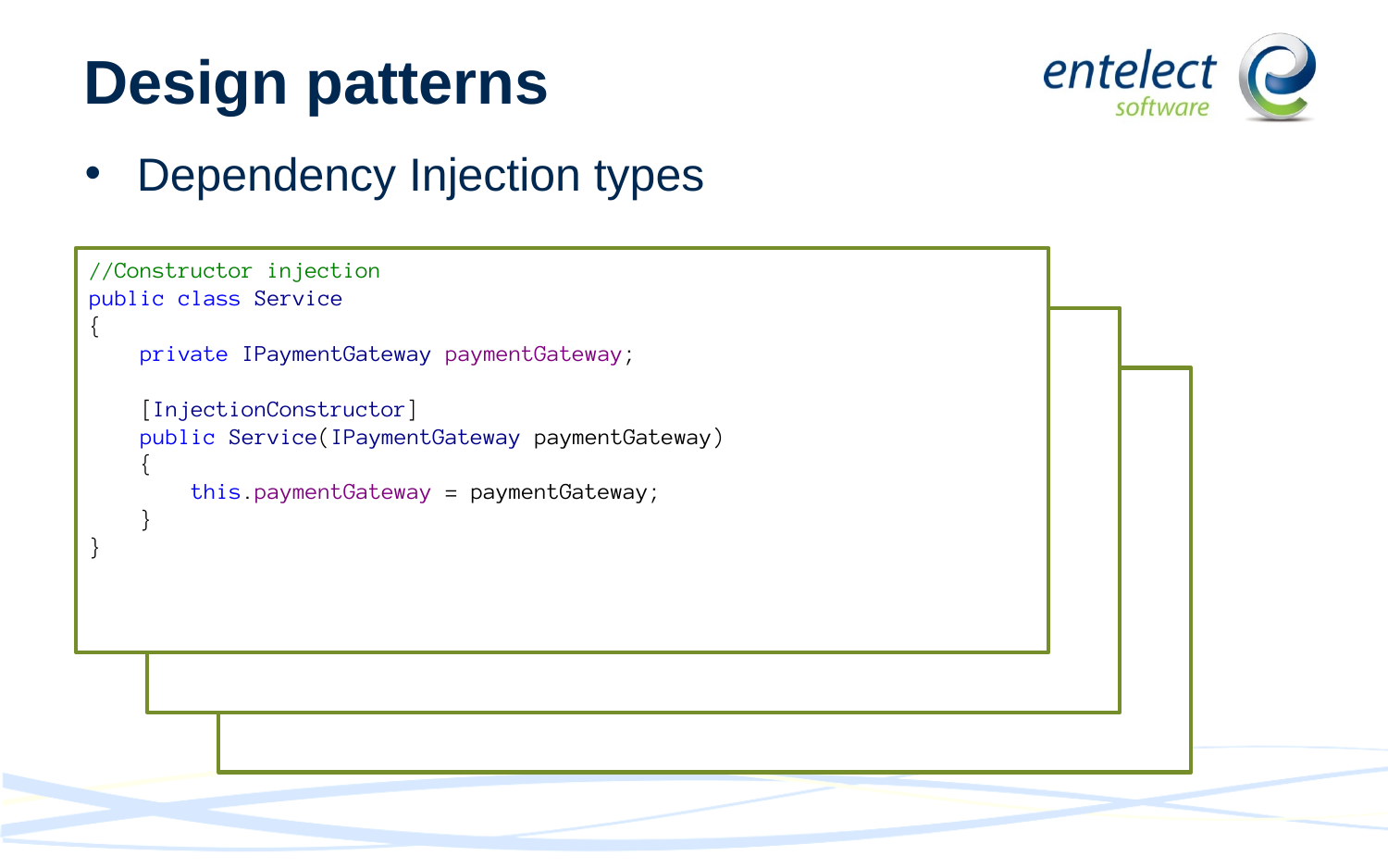

# Design patterns
Dependency Injection types
//Constructor injection
public class Service
{
    private IPaymentGateway paymentGateway;

    [InjectionConstructor]
    public Service(IPaymentGateway paymentGateway)
    {
        this.paymentGateway = paymentGateway;
    }
}
//Property injection
public class Service
{
    [Dependency]
    public IPaymentGateway paymentGateway { get; set; }

    public Service()
    {
    }
}
//Method injection
public class Service
{
    public Response MakeMePoor(IPaymentGateway paymentGateway,
			CreditCardDetails creditCardDetails,
			TransactionDetails txDetails)
    {
        return paymentGateway.Debit(creditCardDetails, txDetails);
    }
}